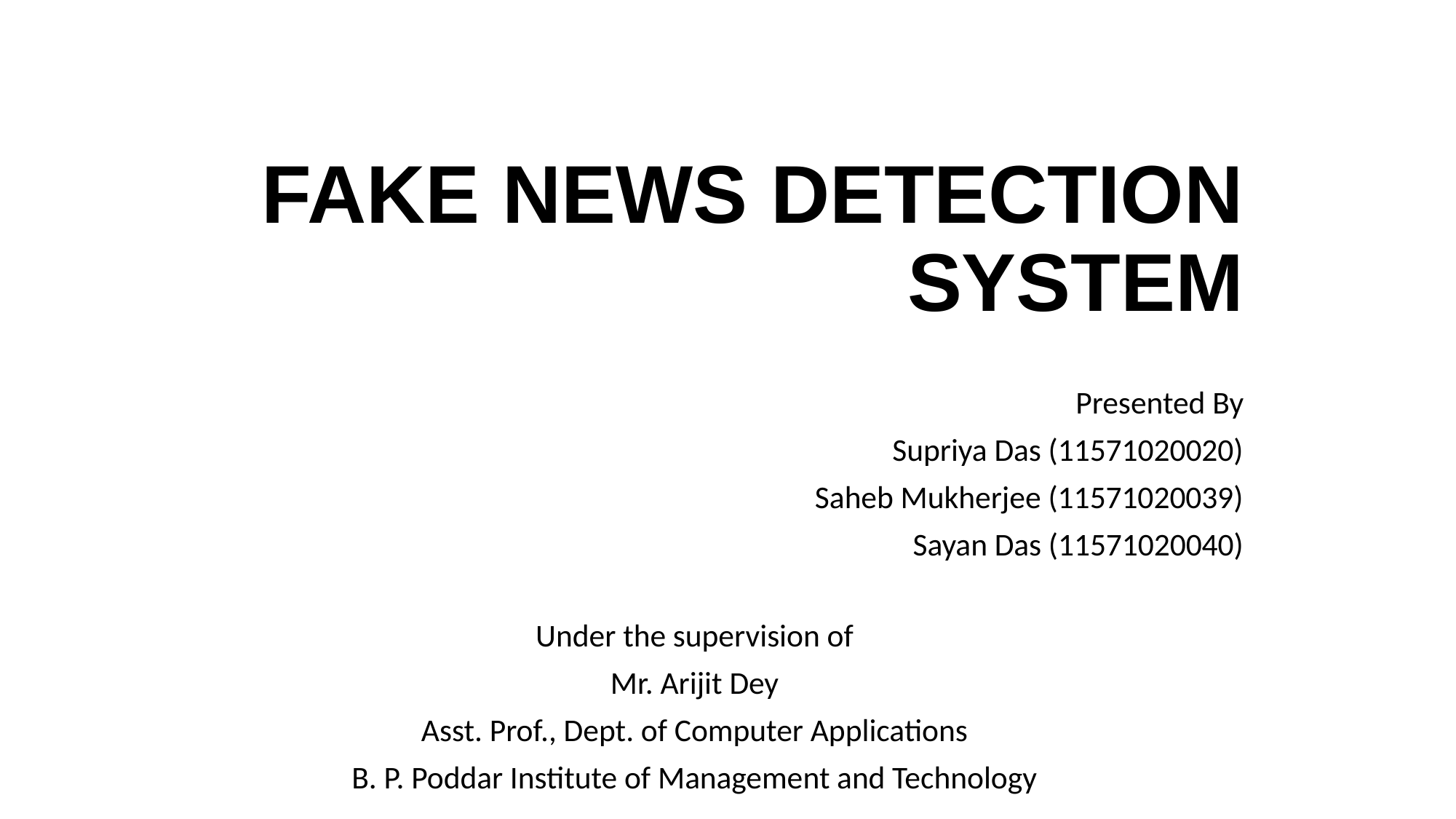

# FAKE NEWS DETECTION SYSTEM
Presented By
Supriya Das (11571020020)
Saheb Mukherjee (11571020039)
Sayan Das (11571020040)

Under the supervision of
Mr. Arijit Dey
Asst. Prof., Dept. of Computer Applications
B. P. Poddar Institute of Management and Technology